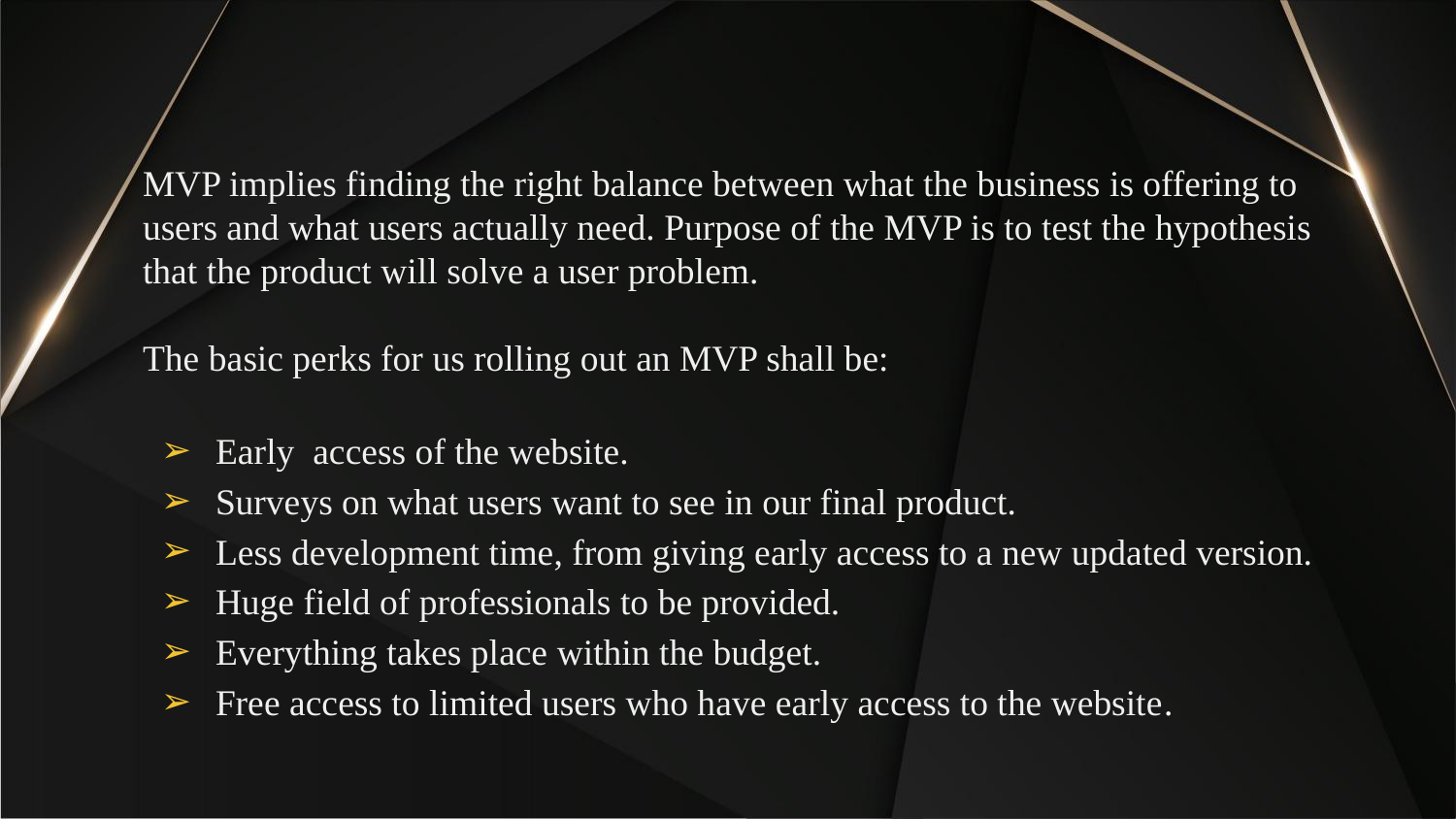

MVP implies finding the right balance between what the business is offering to users and what users actually need. Purpose of the MVP is to test the hypothesis that the product will solve a user problem.

The basic perks for us rolling out an MVP shall be:

Early  access of the website.
Surveys on what users want to see in our final product.
Less development time, from giving early access to a new updated version.
Huge field of professionals to be provided.
Everything takes place within the budget.
Free access to limited users who have early access to the website.